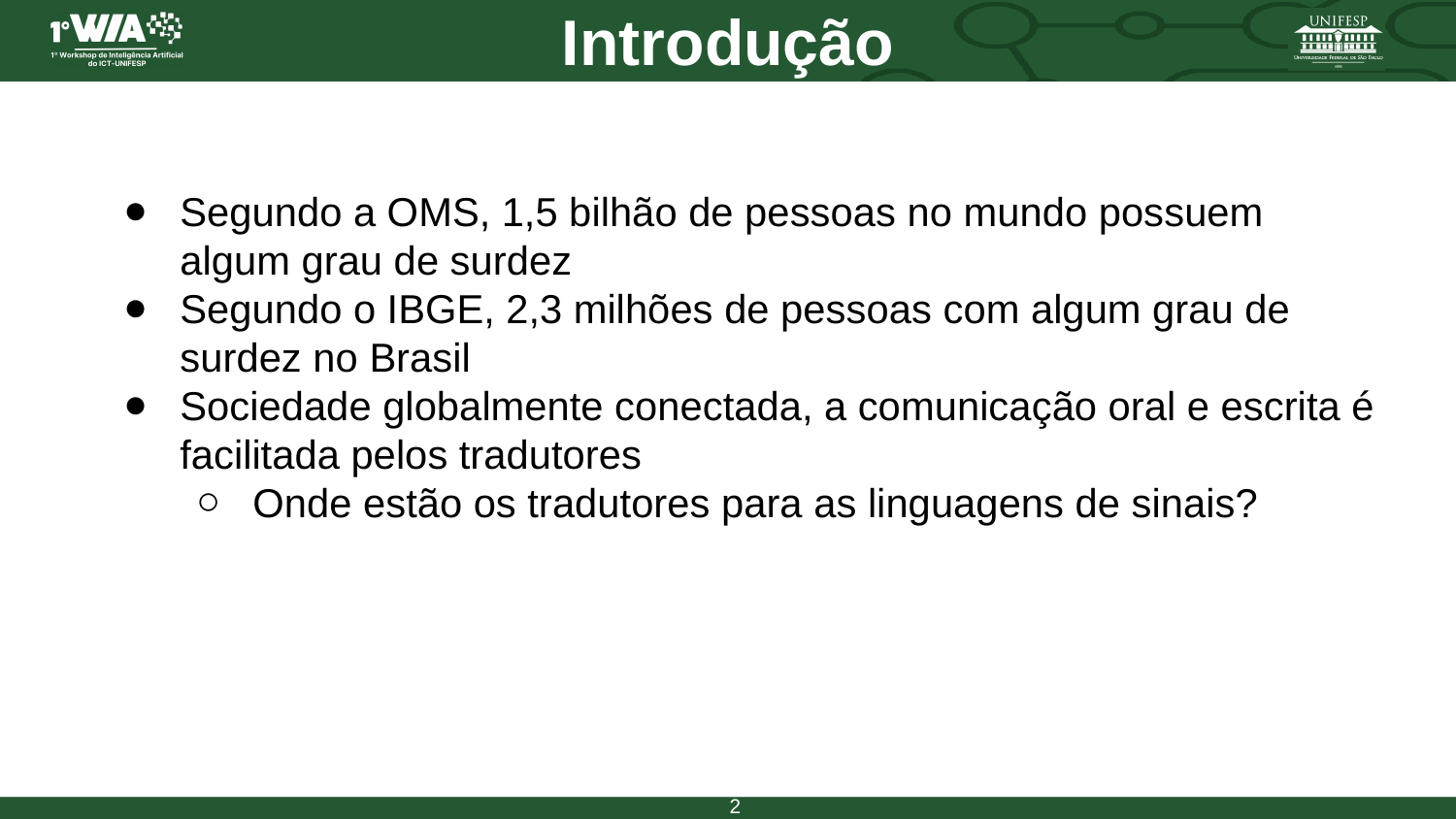

# Introdução
Segundo a OMS, 1,5 bilhão de pessoas no mundo possuem algum grau de surdez
Segundo o IBGE, 2,3 milhões de pessoas com algum grau de surdez no Brasil
Sociedade globalmente conectada, a comunicação oral e escrita é facilitada pelos tradutores
Onde estão os tradutores para as linguagens de sinais?

2